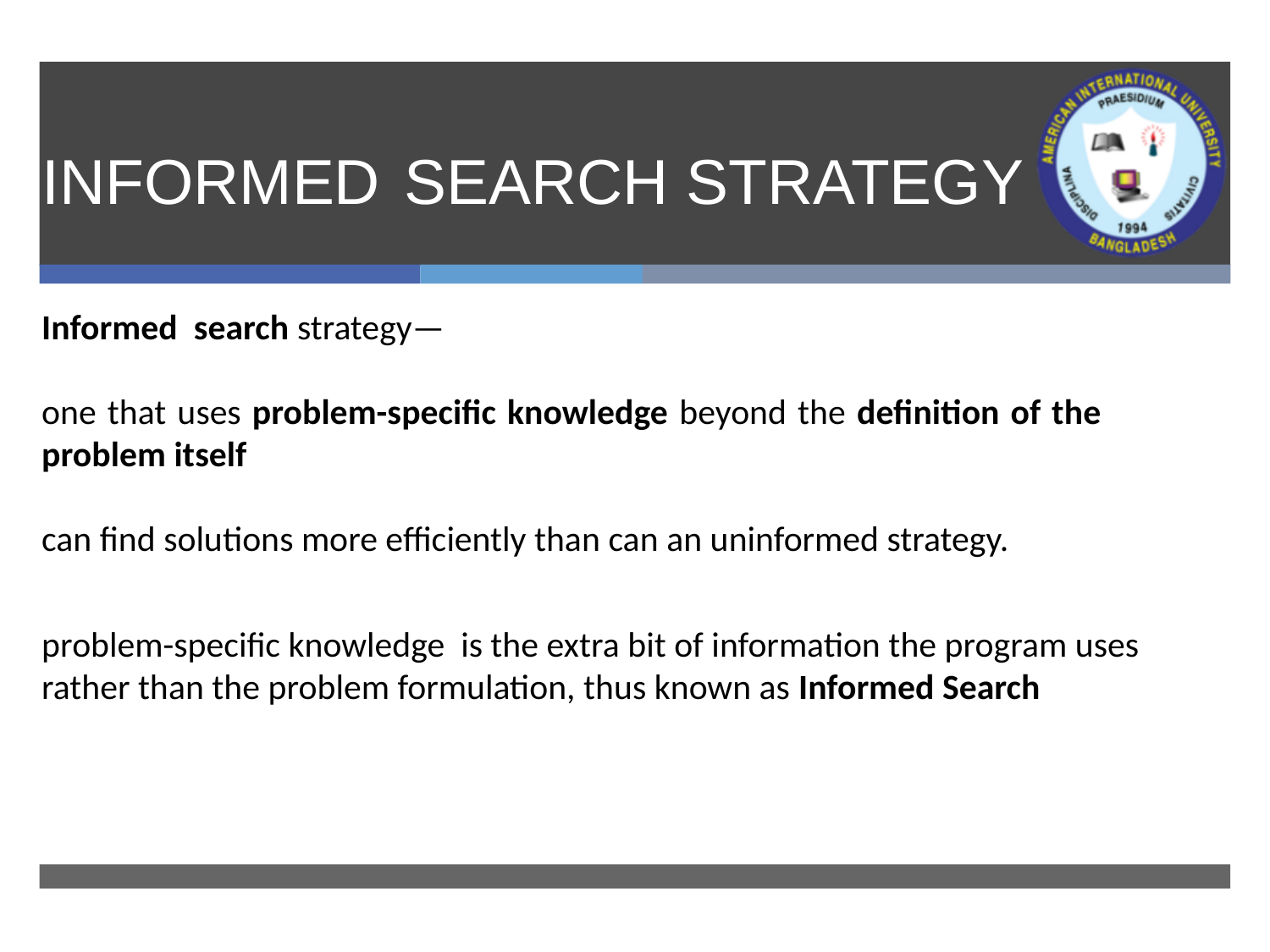

# INFORMED  SEARCH STRATEGY
Informed  search strategy—

one that uses problem-specific knowledge beyond the definition of the problem itself

can find solutions more efficiently than can an uninformed strategy.
problem-specific knowledge  is the extra bit of information the program uses rather than the problem formulation, thus known as Informed Search